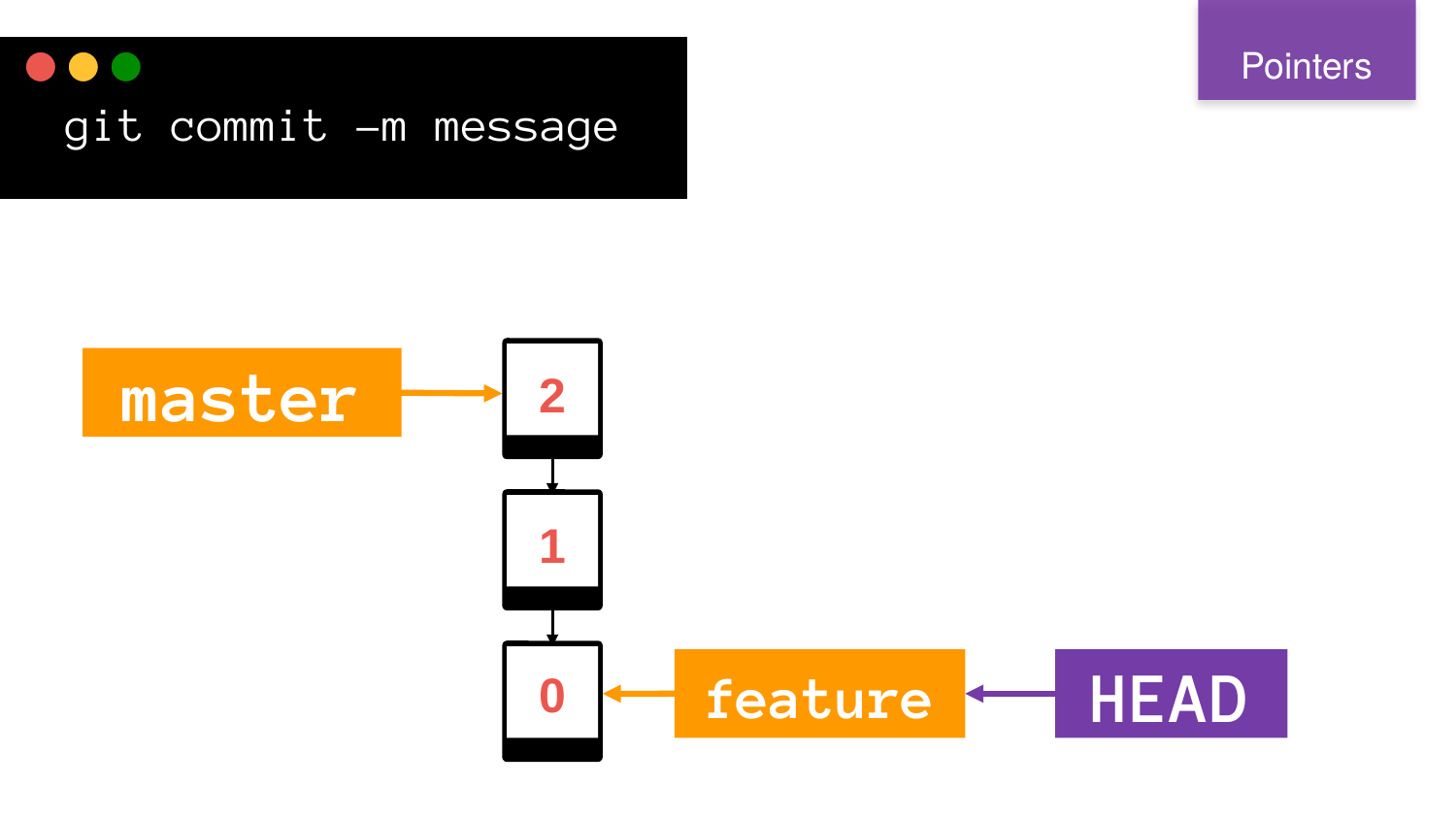

Pointers
git commit -m message

master
2

1

HEAD
feature
0